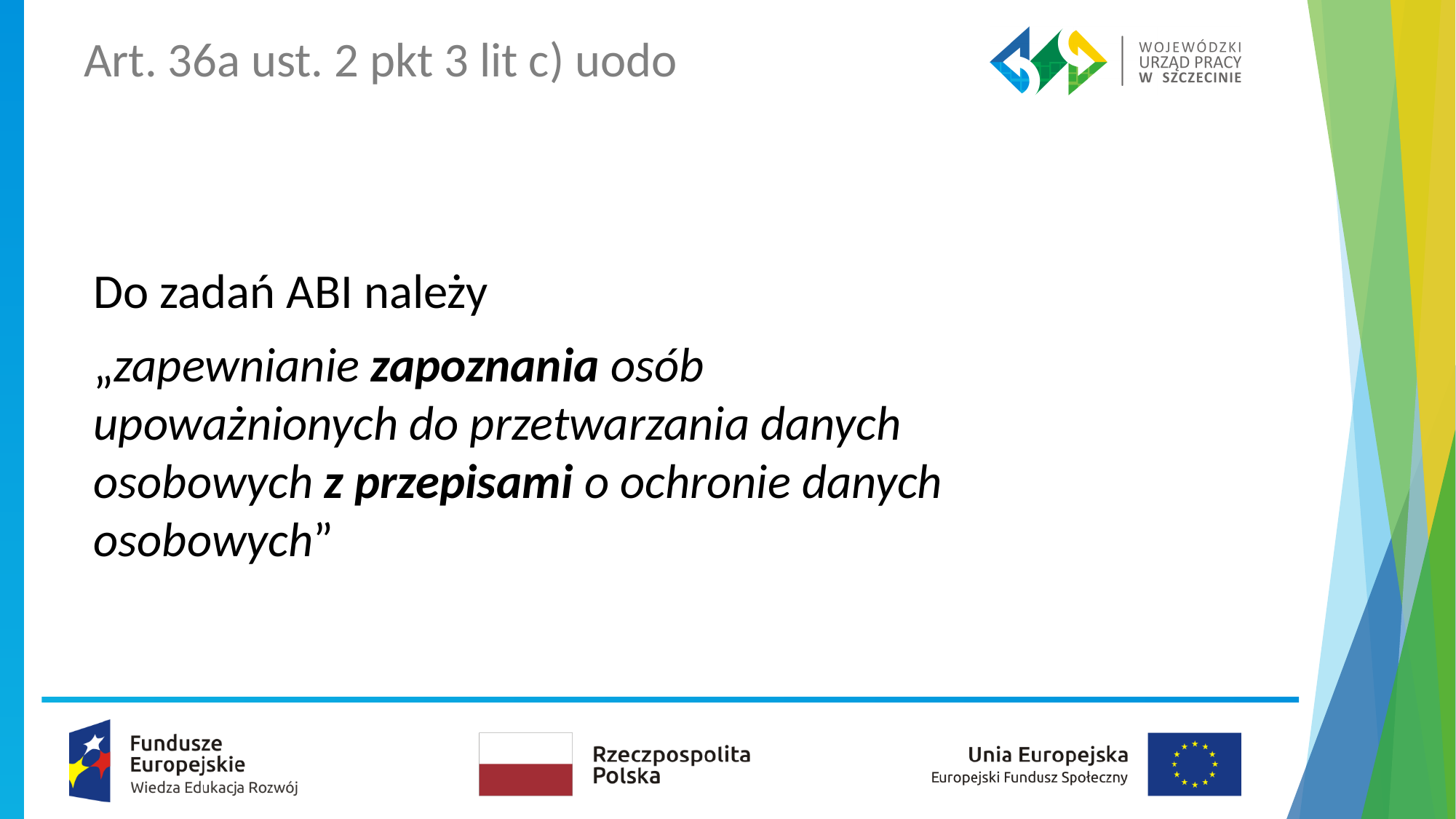

Art. 36a ust. 2 pkt 3 lit c) uodo

Do zadań ABI należy
„zapewnianie zapoznania osób upoważnionych do przetwarzania danych osobowych z przepisami o ochronie danych osobowych”